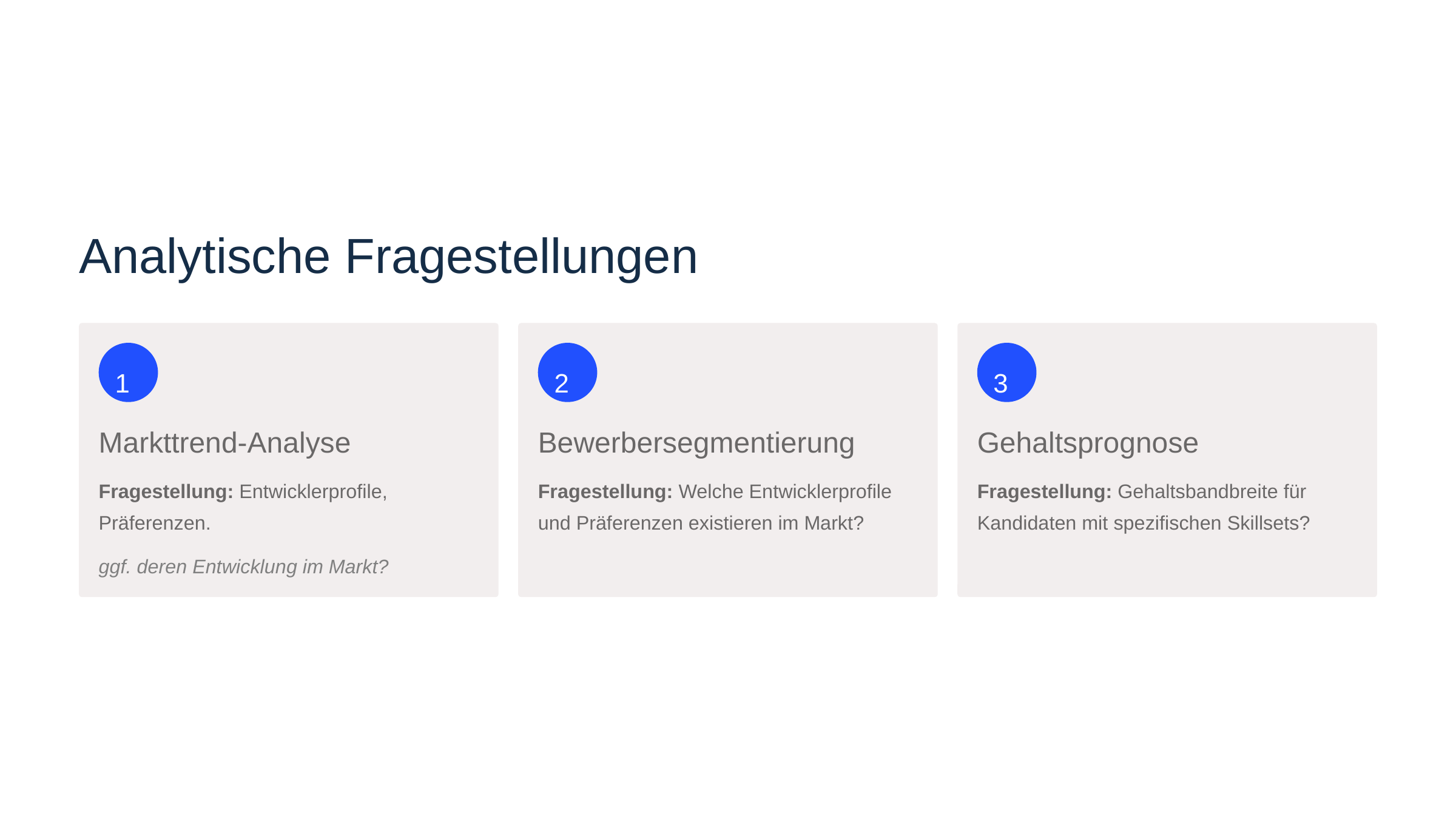

Analytische Fragestellungen

1
2
3
Markttrend-Analyse
Bewerbersegmentierung
Gehaltsprognose
Fragestellung: Entwicklerprofile, Präferenzen.
Fragestellung: Welche Entwicklerprofile und Präferenzen existieren im Markt?
Fragestellung: Gehaltsbandbreite für Kandidaten mit spezifischen Skillsets?
ggf. deren Entwicklung im Markt?